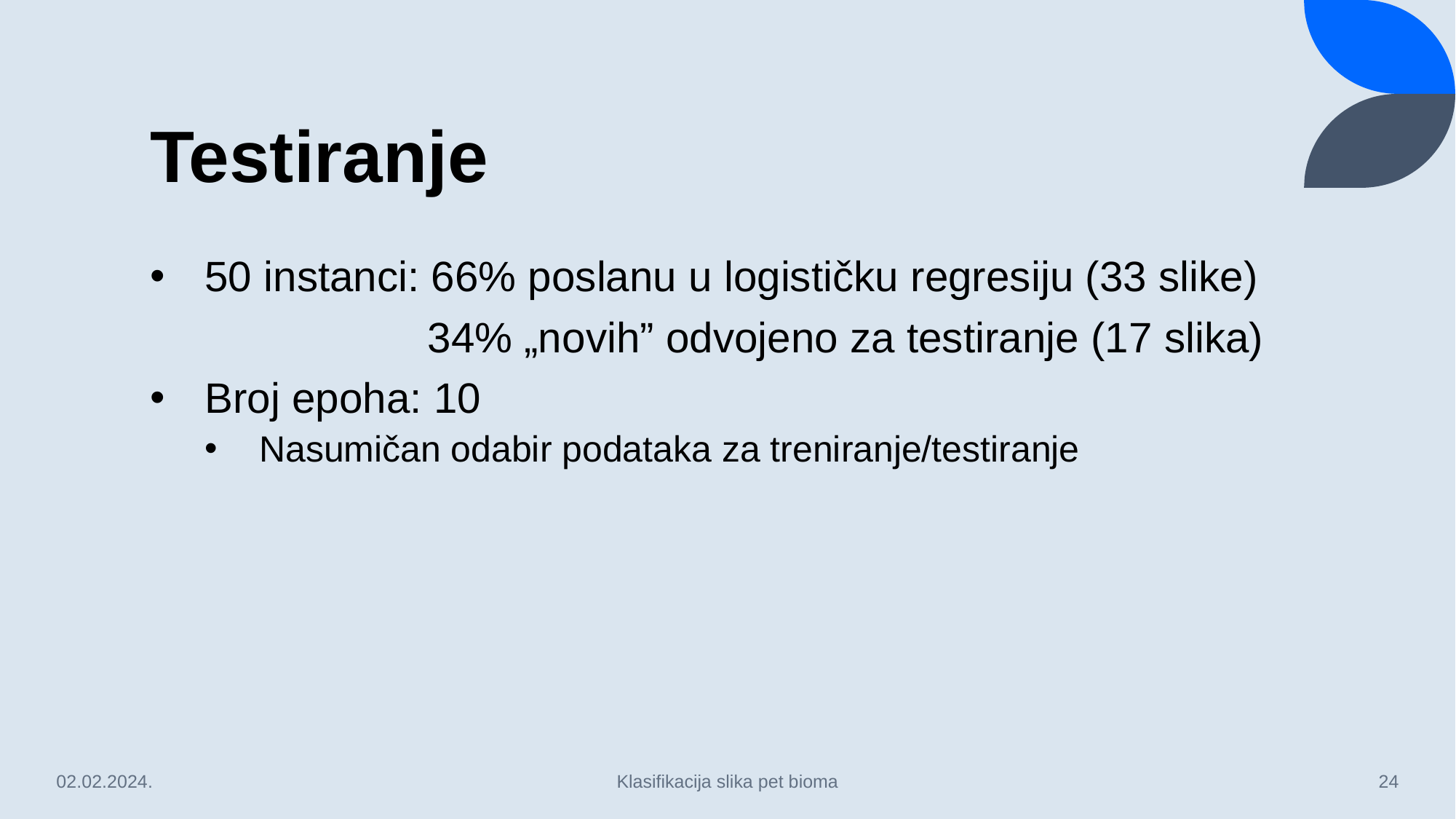

# Testiranje
50 instanci: 66% poslanu u logističku regresiju (33 slike)
		     34% „novih” odvojeno za testiranje (17 slika)
Broj epoha: 10
Nasumičan odabir podataka za treniranje/testiranje

02.02.2024.
Klasifikacija slika pet bioma
24